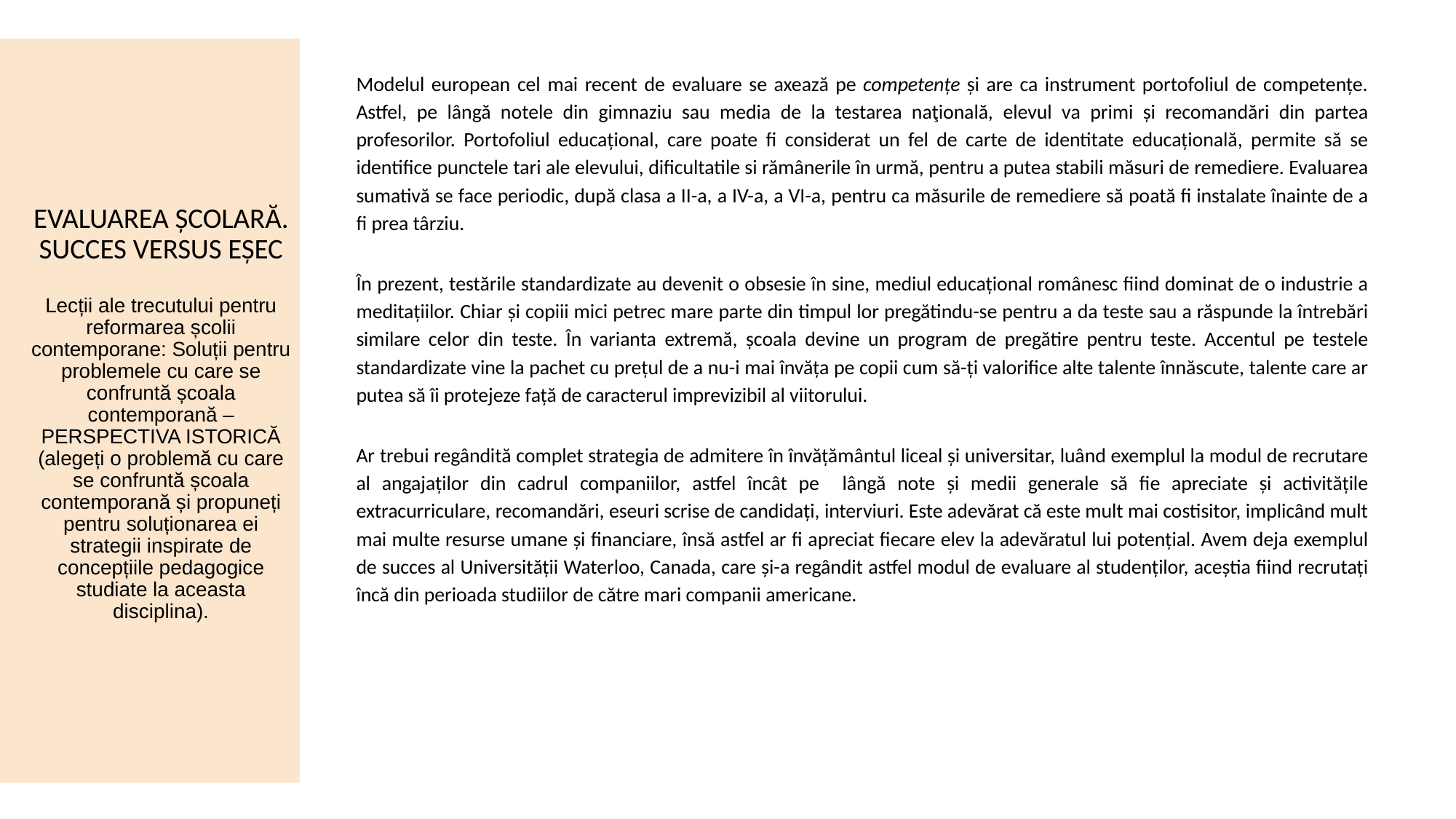

Modelul european cel mai recent de evaluare se axează pe competențe și are ca instrument portofoliul de competențe. Astfel, pe lângă notele din gimnaziu sau media de la testarea naţională, elevul va primi și recomandări din partea profesorilor. Portofoliul educațional, care poate fi considerat un fel de carte de identitate educațională, permite să se identifice punctele tari ale elevului, dificultatile si rămânerile în urmă, pentru a putea stabili măsuri de remediere. Evaluarea sumativă se face periodic, după clasa a II-a, a IV-a, a VI-a, pentru ca măsurile de remediere să poată fi instalate înainte de a fi prea târziu.
În prezent, testările standardizate au devenit o obsesie în sine, mediul educațional românesc fiind dominat de o industrie a meditațiilor. Chiar și copiii mici petrec mare parte din timpul lor pregătindu-se pentru a da teste sau a răspunde la întrebări similare celor din teste. În varianta extremă, școala devine un program de pregătire pentru teste. Accentul pe testele standardizate vine la pachet cu prețul de a nu-i mai învăța pe copii cum să-ți valorifice alte talente înnăscute, talente care ar putea să îi protejeze față de caracterul imprevizibil al viitorului.
Ar trebui regândită complet strategia de admitere în învățământul liceal și universitar, luând exemplul la modul de recrutare al angajaților din cadrul companiilor, astfel încât pe  lângă note și medii generale să fie apreciate și activitățile extracurriculare, recomandări, eseuri scrise de candidați, interviuri. Este adevărat că este mult mai costisitor, implicând mult mai multe resurse umane și financiare, însă astfel ar fi apreciat fiecare elev la adevăratul lui potențial. Avem deja exemplul de succes al Universității Waterloo, Canada, care și-a regândit astfel modul de evaluare al studenților, aceștia fiind recrutați încă din perioada studiilor de către mari companii americane.

EVALUAREA ȘCOLARĂ. SUCCES VERSUS EȘEC

Lecții ale trecutului pentru reformarea școlii contemporane: Soluții pentru problemele cu care se confruntă școala contemporană – PERSPECTIVA ISTORICĂ (alegeți o problemă cu care se confruntă școala contemporană și propuneți pentru soluționarea ei strategii inspirate de concepțiile pedagogice studiate la aceasta disciplina).